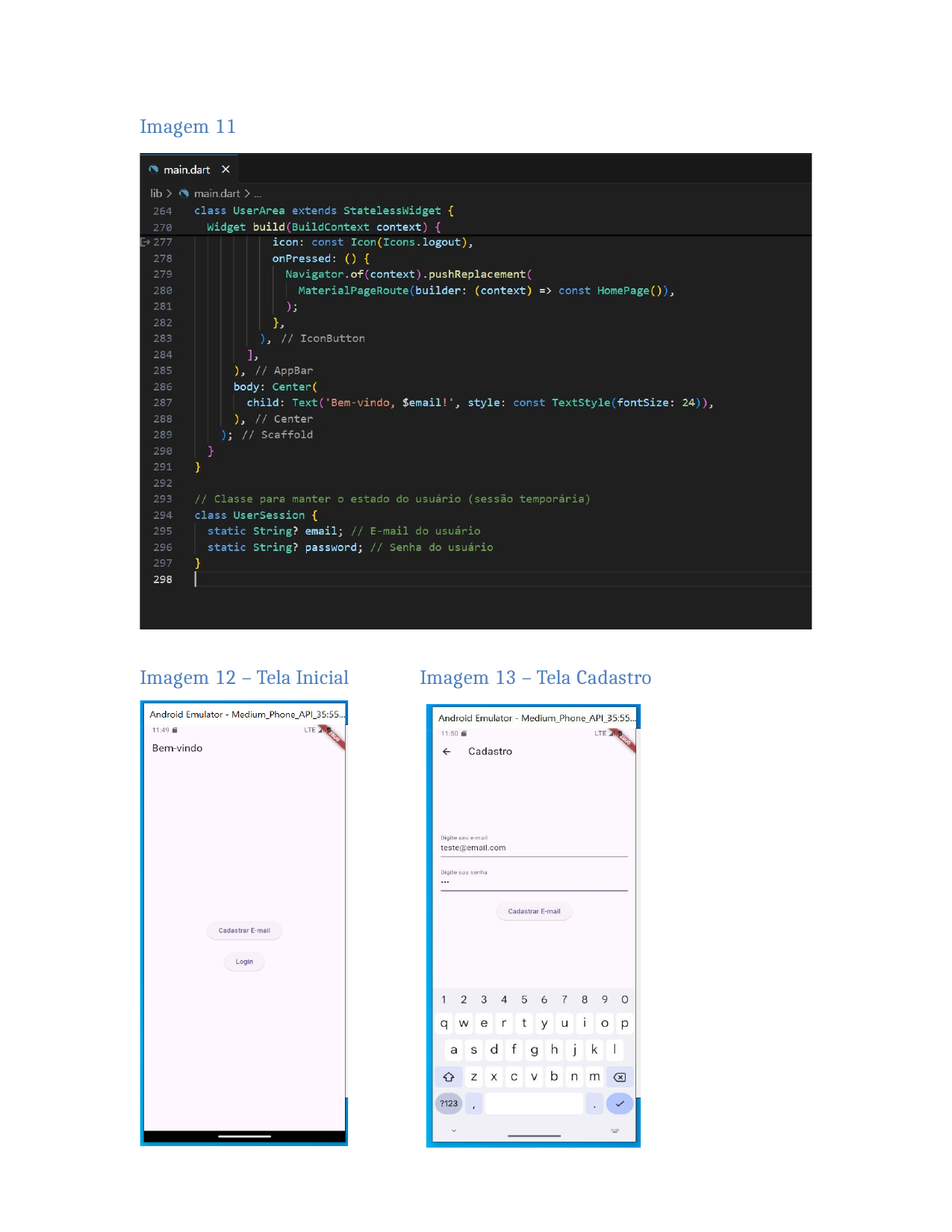

Imagem 11

Imagem 12 – Tela Inicial
Imagem 13 – Tela Cadastro